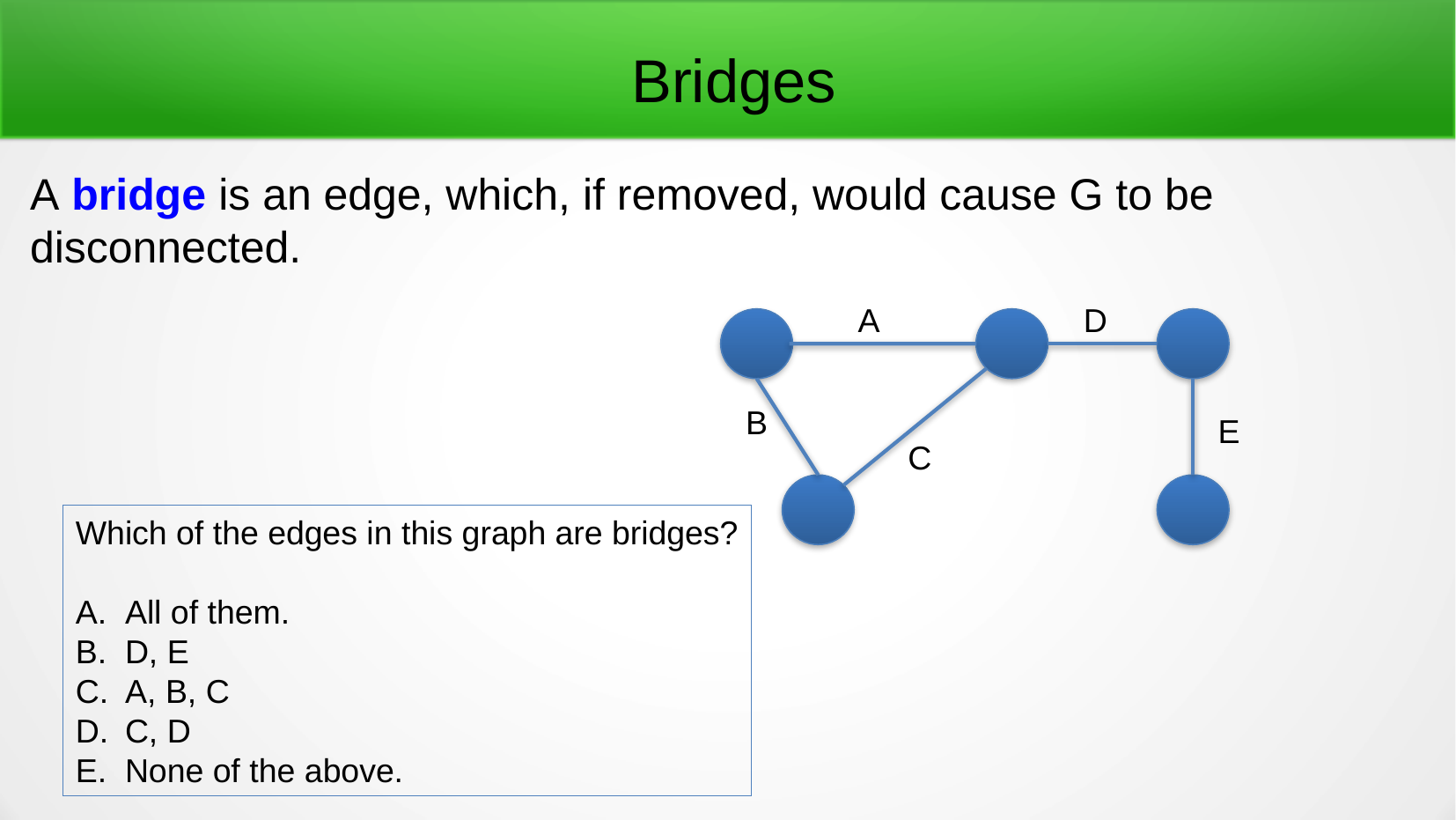

Bridges

A bridge is an edge, which, if removed, would cause G to be disconnected.

A
D

B
E
C

Which of the edges in this graph are bridges?

All of them.
D, E
A, B, C
C, D
None of the above.